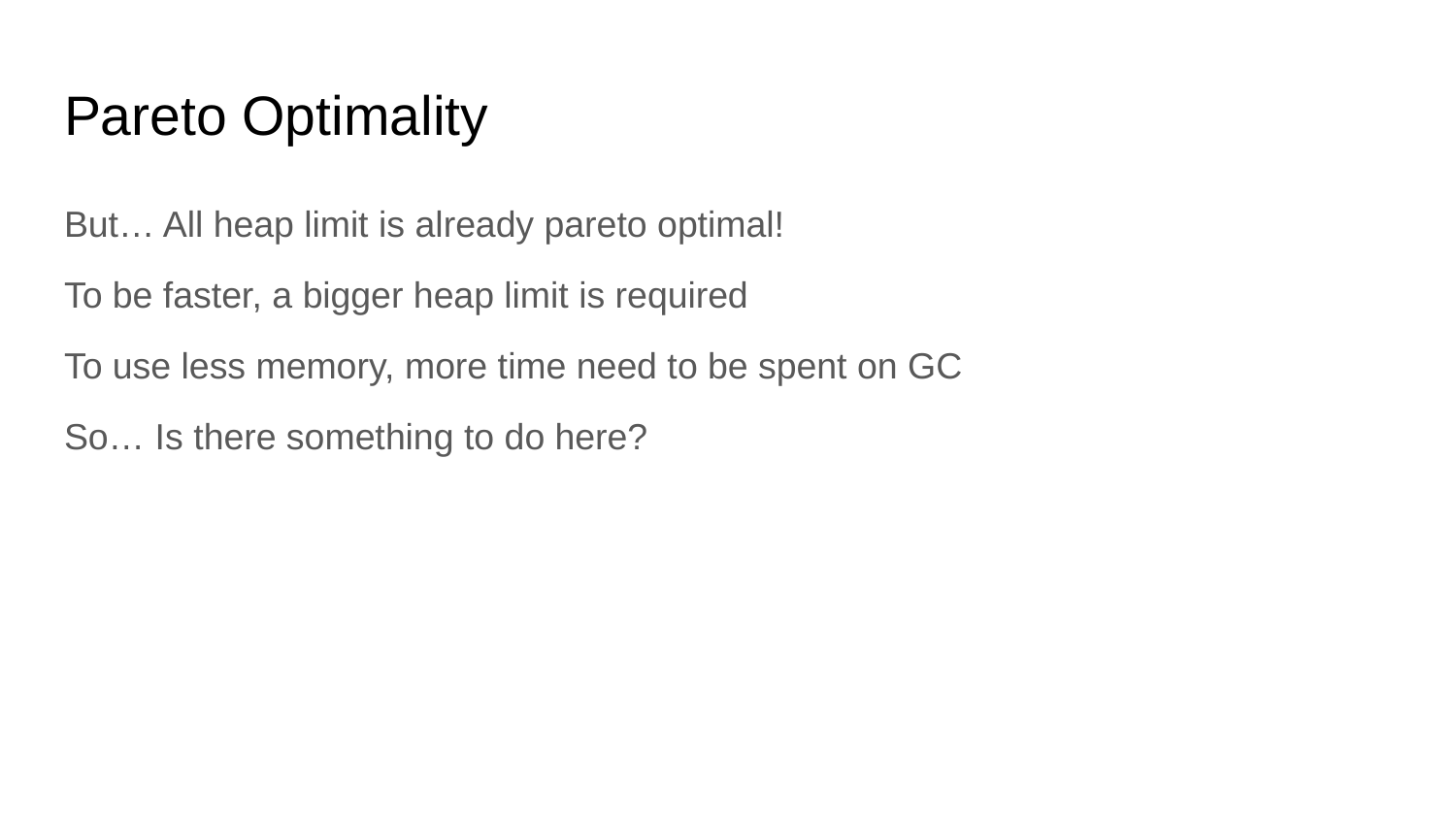

# Pareto Optimality
But… All heap limit is already pareto optimal!
To be faster, a bigger heap limit is required
To use less memory, more time need to be spent on GC
So… Is there something to do here?